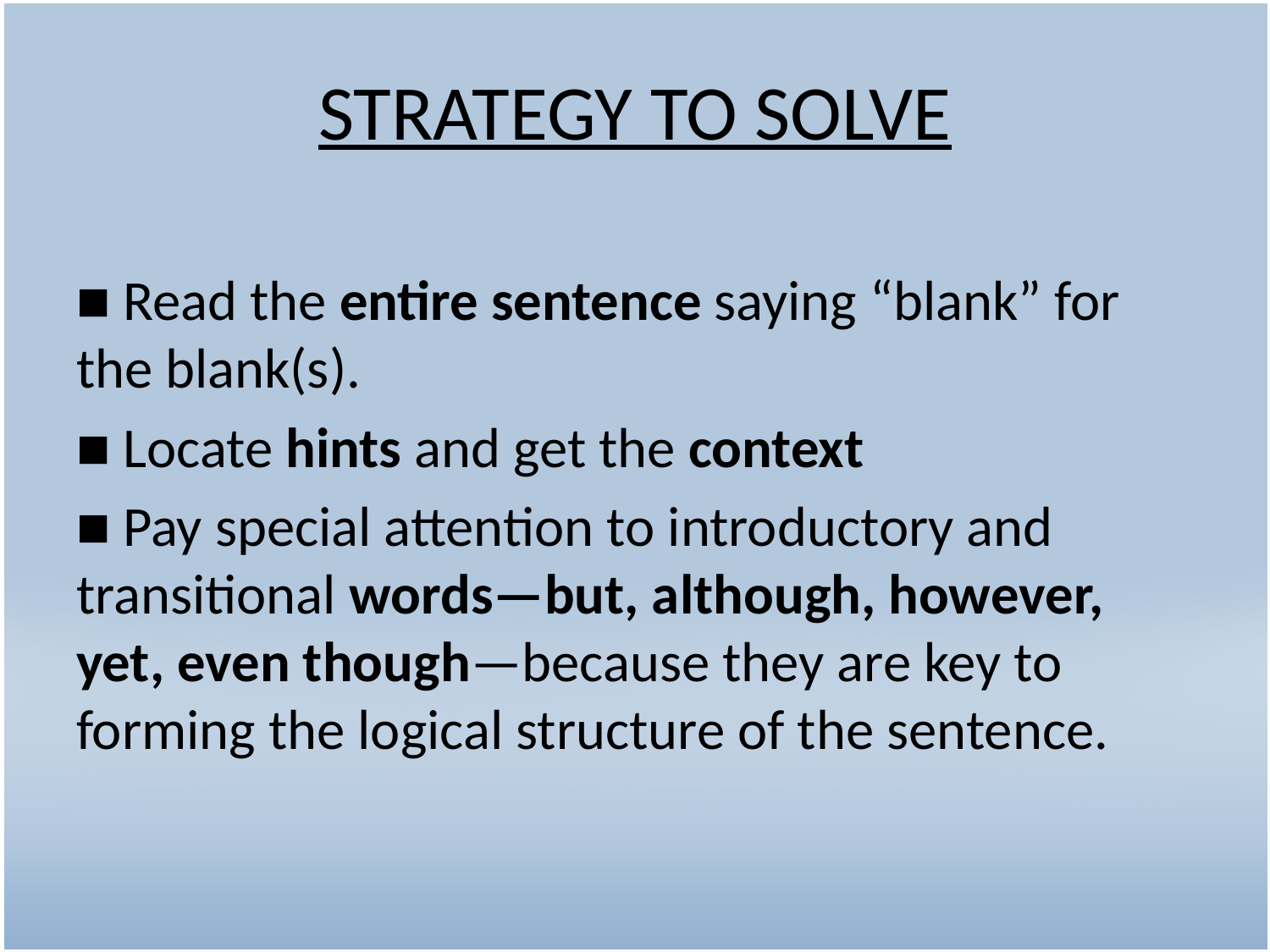

# STRATEGY TO SOLVE
■ Read the entire sentence saying “blank” for the blank(s).
■ Locate hints and get the context
■ Pay special attention to introductory and transitional words—but, although, however, yet, even though—because they are key to forming the logical structure of the sentence.